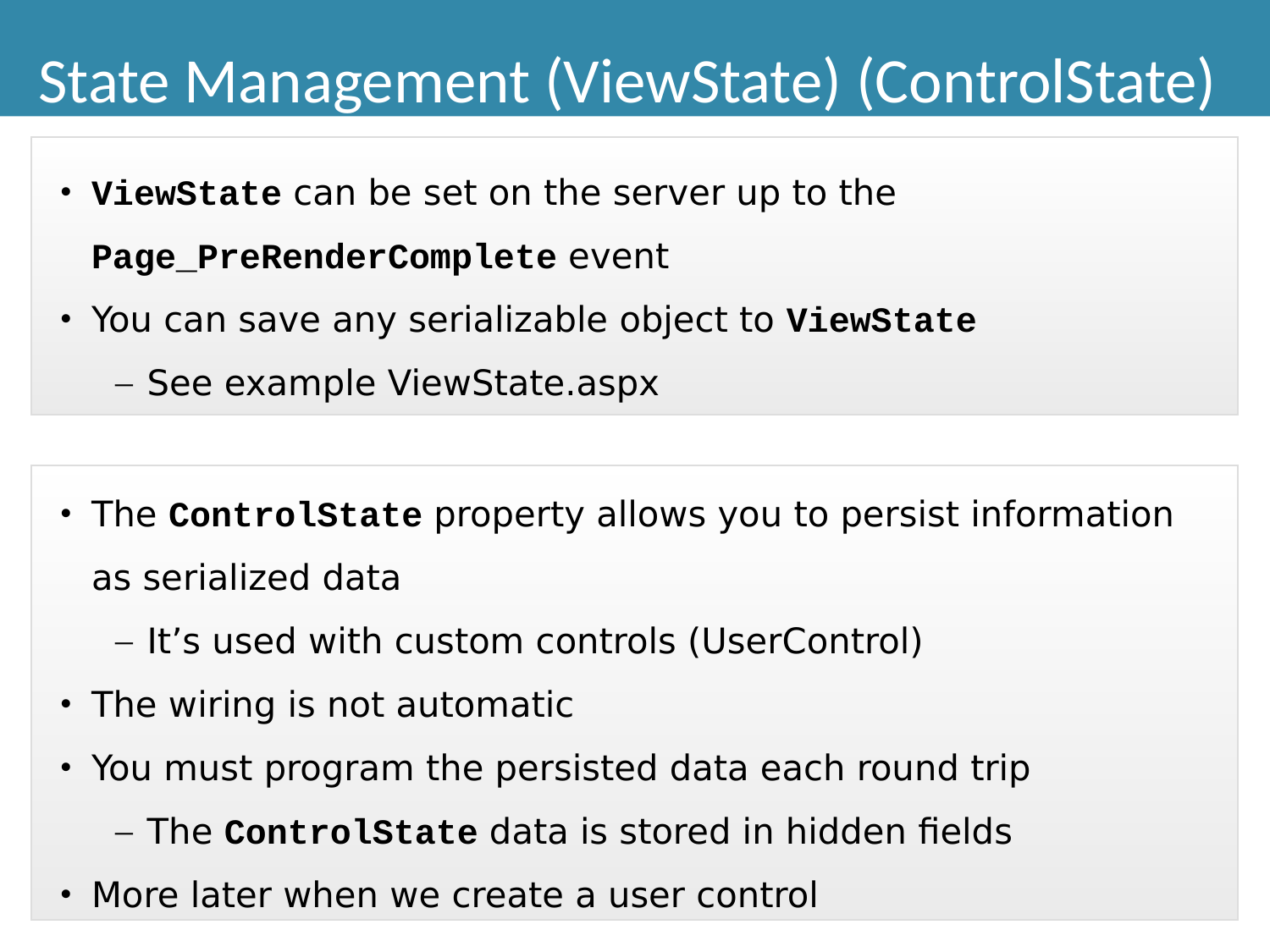

State Management (ViewState) (ControlState)
ViewState can be set on the server up to the Page_PreRenderComplete event
You can save any serializable object to ViewState
See example ViewState.aspx
The ControlState property allows you to persist information as serialized data
It’s used with custom controls (UserControl)
The wiring is not automatic
You must program the persisted data each round trip
The ControlState data is stored in hidden fields
More later when we create a user control